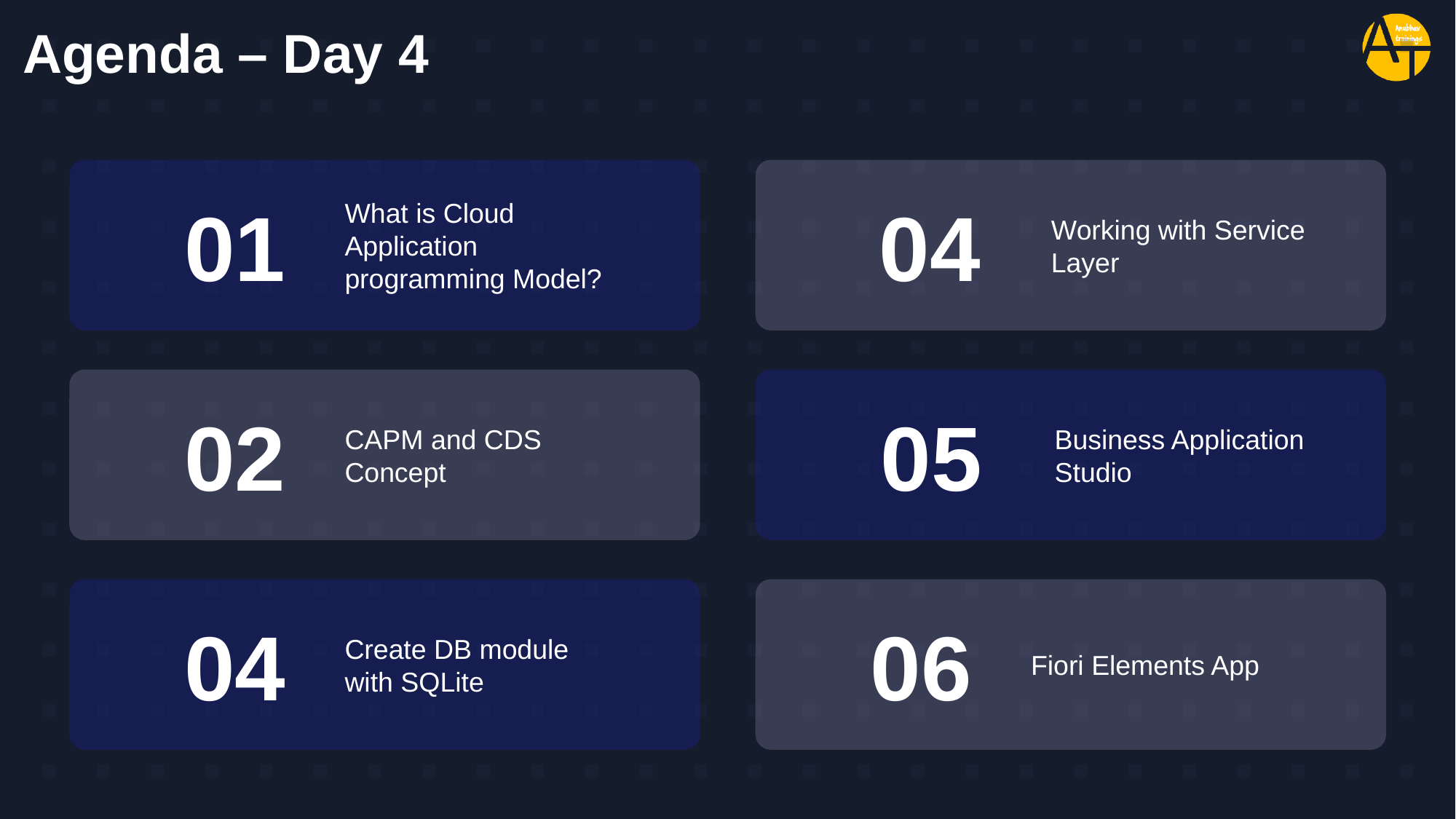

# Agenda – Day 4

01
What is Cloud Application programming Model?
04
Working with Service Layer

02
CAPM and CDS Concept
05
Business Application Studio

04
Create DB module with SQLite
06
Fiori Elements App